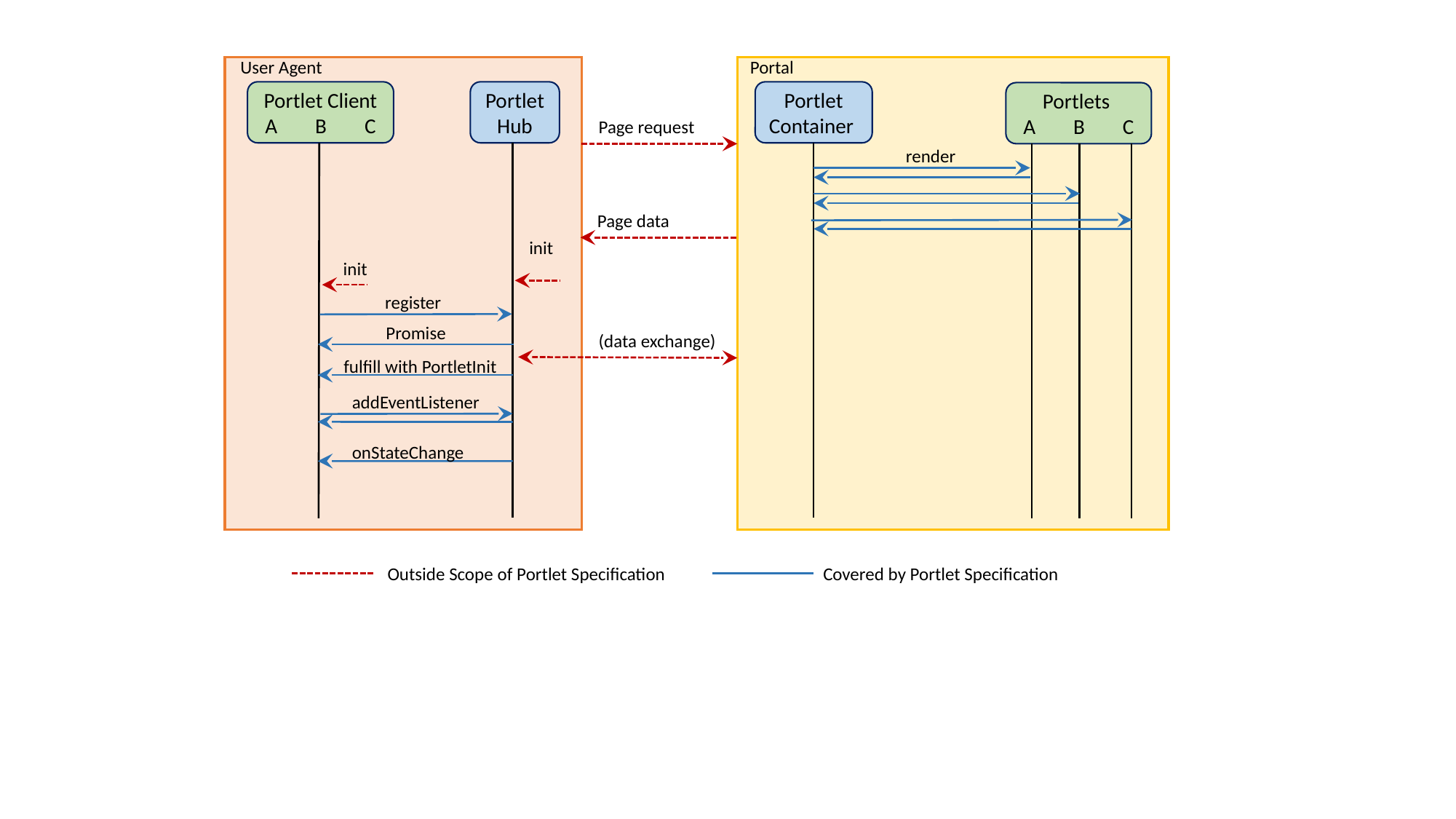

User Agent
Portal

Portlet Container
Portlet Client
A        B        C
Portlet
Hub
Portlets
A        B        C
Page request
render
Page data
init
init
register
Promise
(data exchange)
fulfill with PortletInit
addEventListener
onStateChange
Outside Scope of Portlet Specification
Covered by Portlet Specification